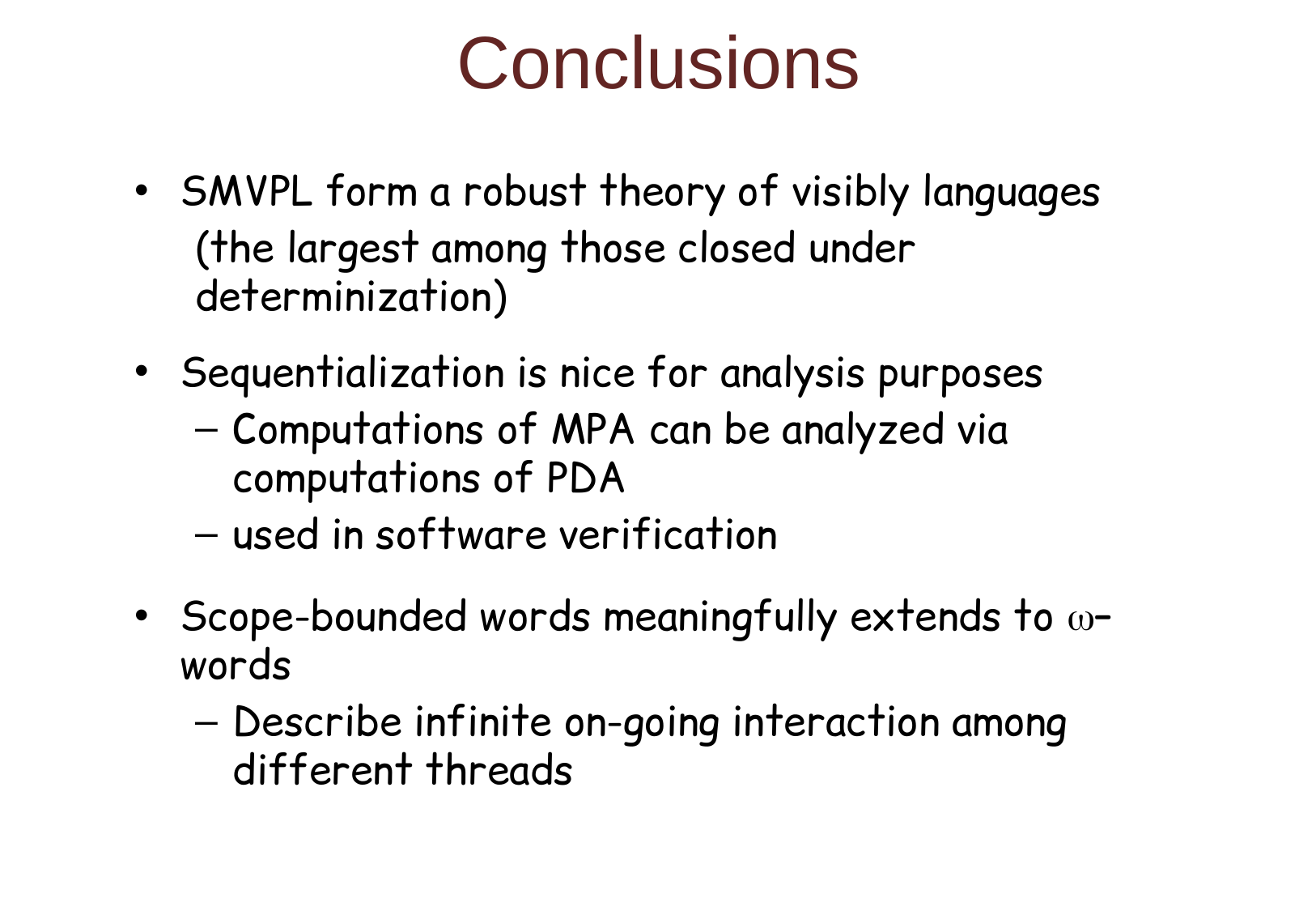

Conclusions
Smvpl form a robust theory of visibly languages
(the largest among those closed under determinization)

Sequentialization is nice for analysis purposes
Computations of MPA can be analyzed via computations of PDA
used in software verification

Scope-bounded words meaningfully extends to ω–words
Describe infinite on-going interaction among different threads